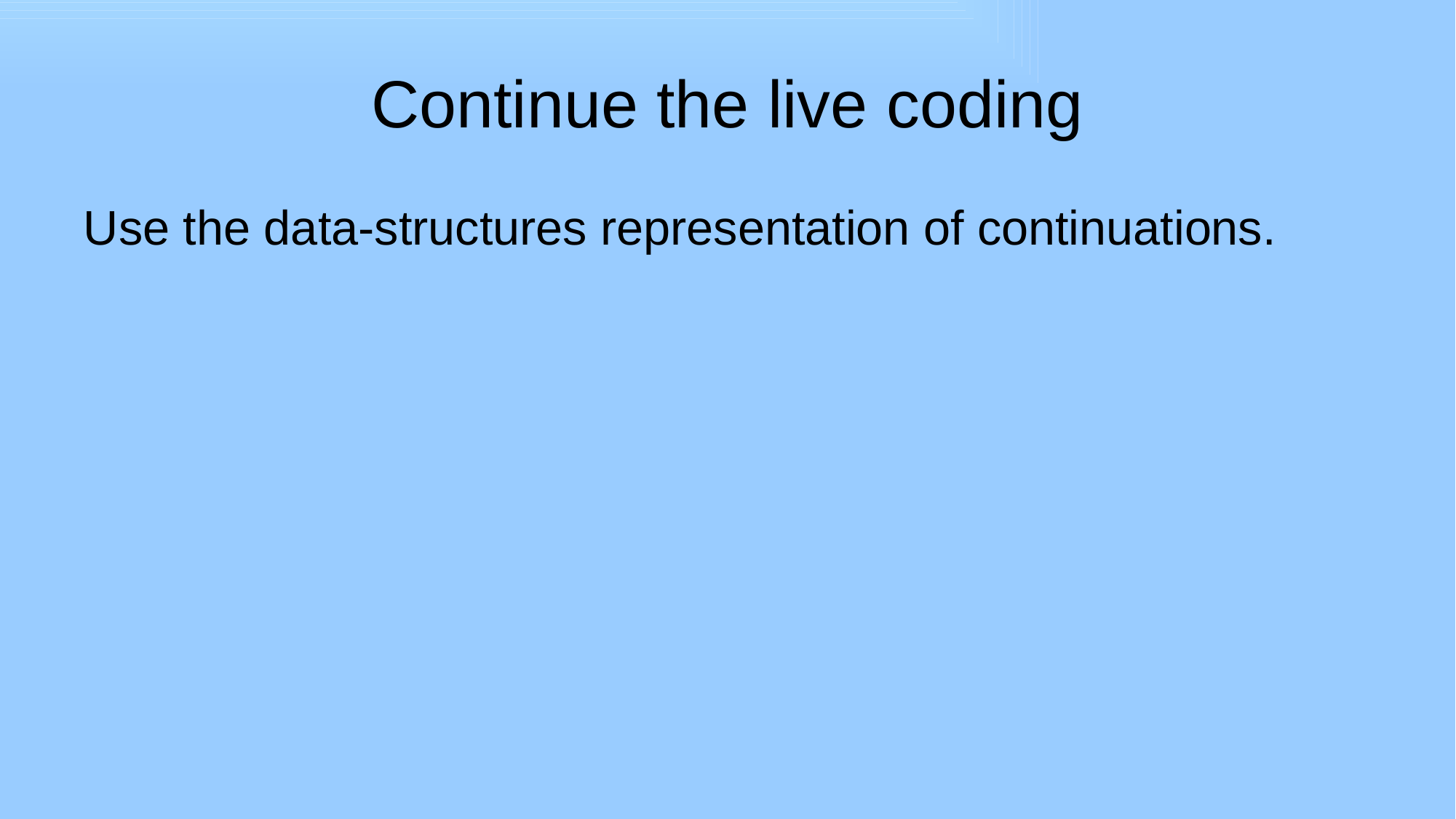

# Continue the live coding
Use the data-structures representation of continuations.